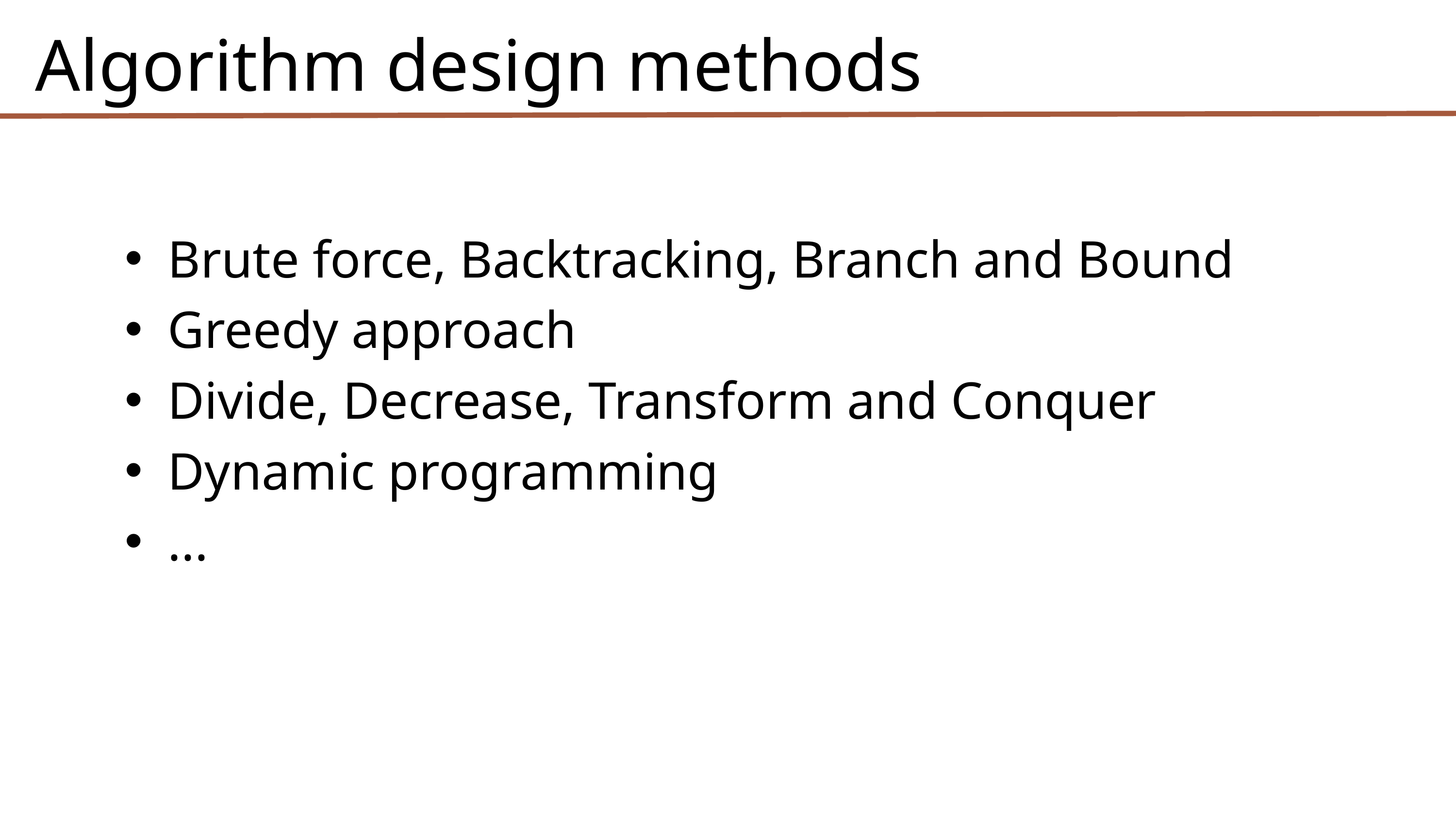

Algorithm design methods

Brute force, Backtracking, Branch and Bound
Greedy approach
Divide, Decrease, Transform and Conquer
Dynamic programming
...